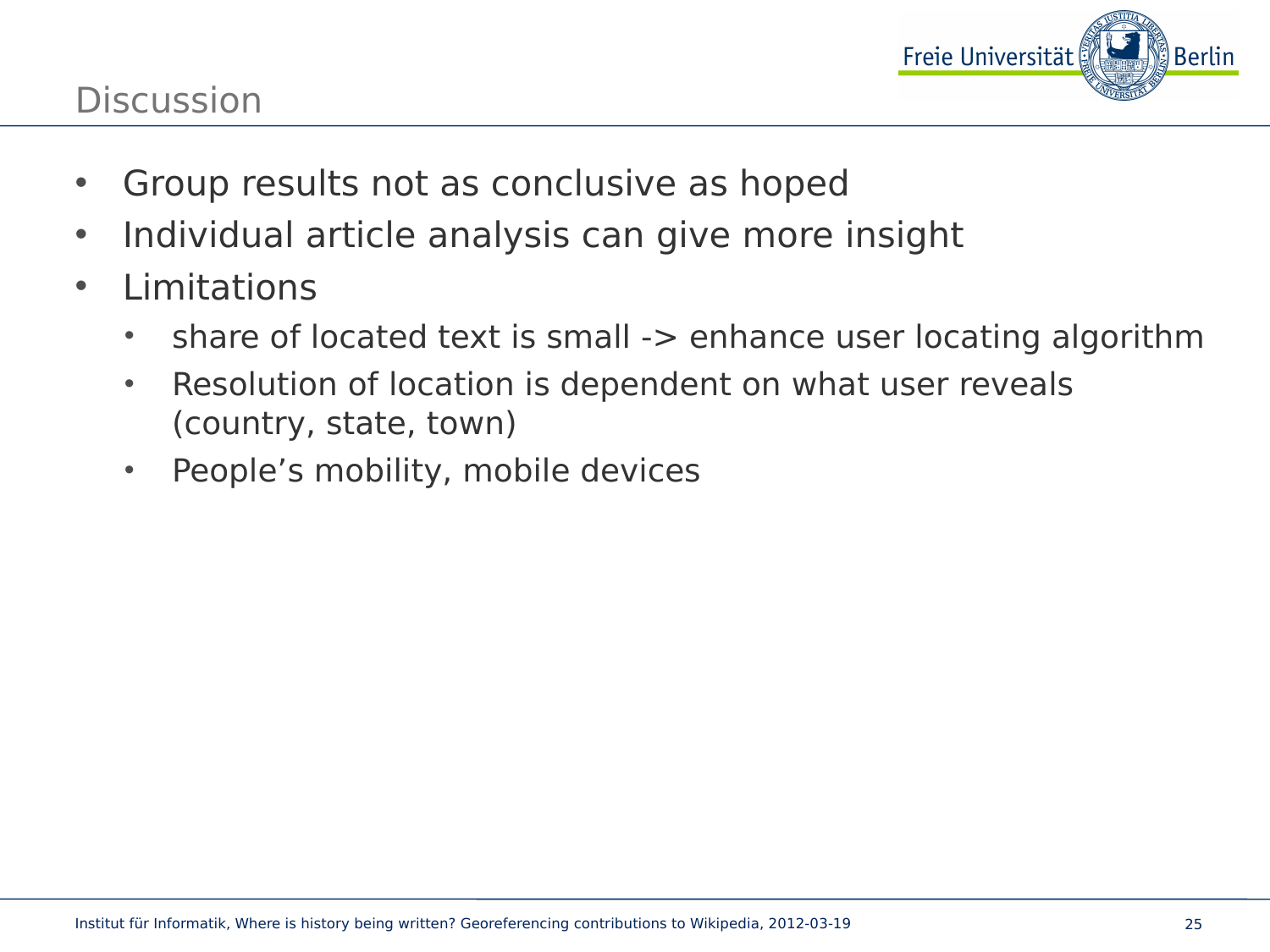

# Discussion
Group results not as conclusive as hoped
Individual article analysis can give more insight
Limitations
share of located text is small -> enhance user locating algorithm
Resolution of location is dependent on what user reveals
(country, state, town)
People’s mobility, mobile devices
Institut für Informatik, Where is history being written? Georeferencing contributions to Wikipedia, 2012-03-19